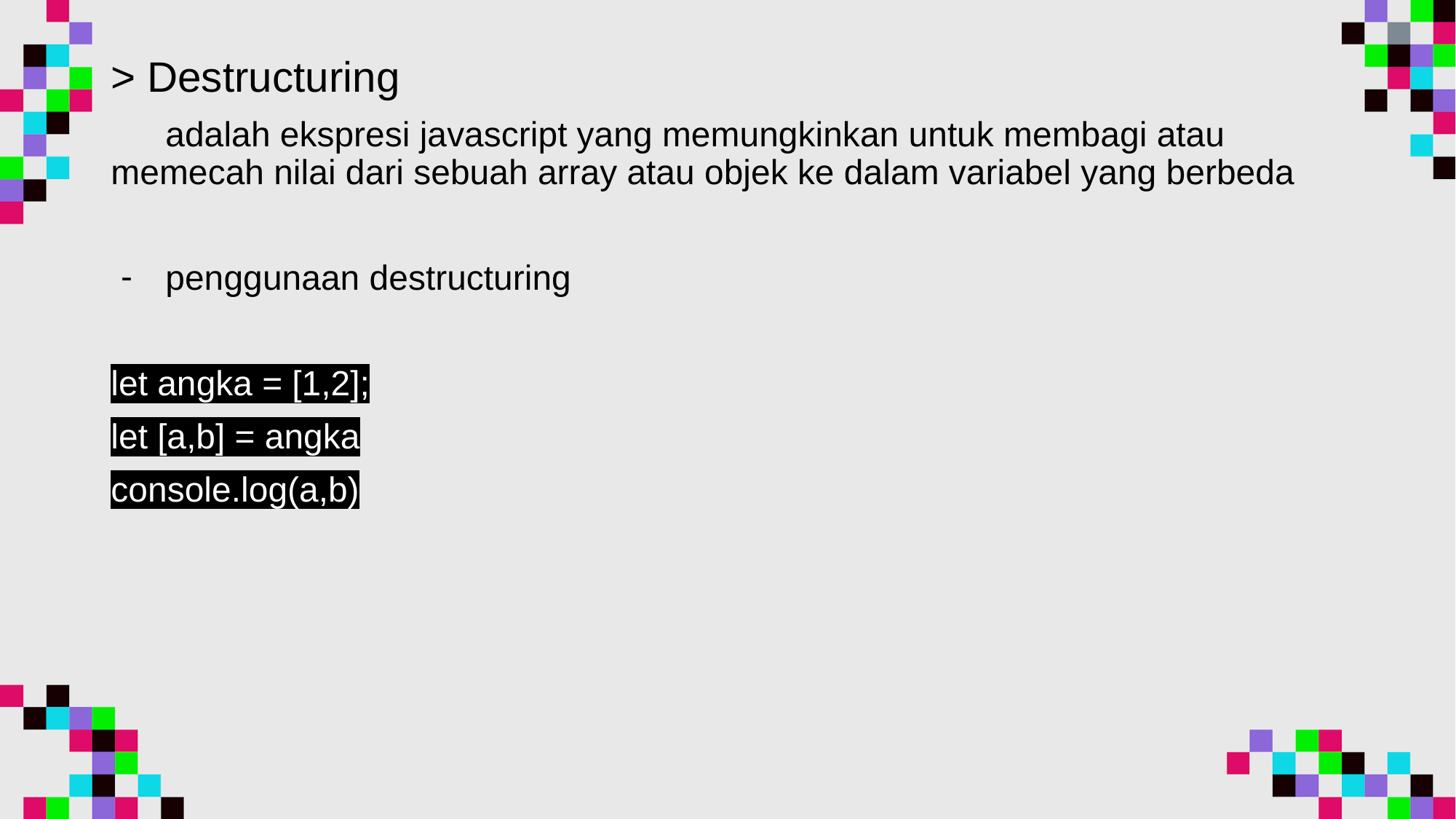

> Destructuring
adalah ekspresi javascript yang memungkinkan untuk membagi atau memecah nilai dari sebuah array atau objek ke dalam variabel yang berbeda

penggunaan destructuring

let angka = [1,2];
let [a,b] = angka
console.log(a,b)